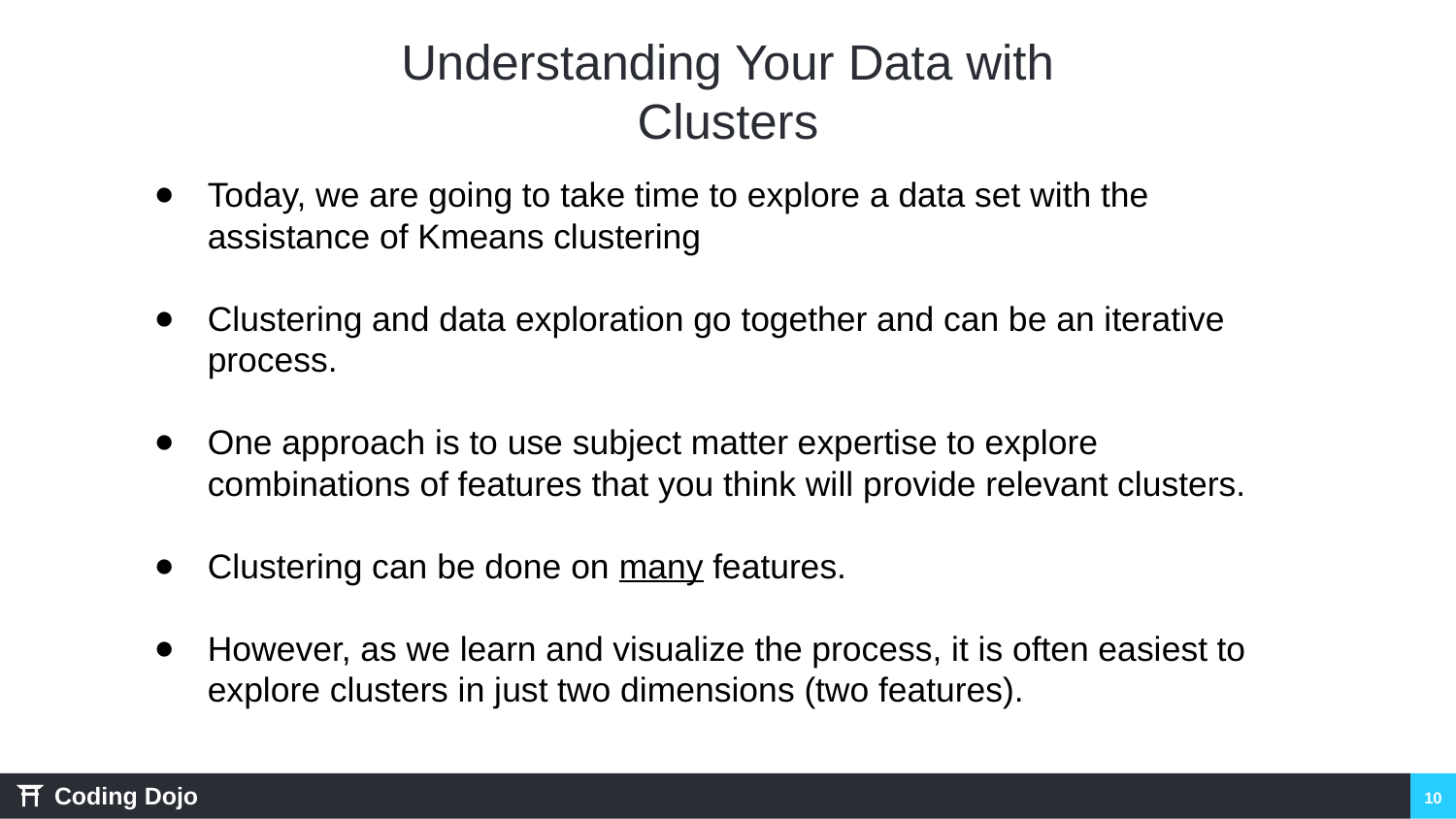

# Understanding Your Data with Clusters

Today, we are going to take time to explore a data set with the assistance of Kmeans clustering

Clustering and data exploration go together and can be an iterative process.

One approach is to use subject matter expertise to explore combinations of features that you think will provide relevant clusters.

Clustering can be done on many features.

However, as we learn and visualize the process, it is often easiest to explore clusters in just two dimensions (two features).